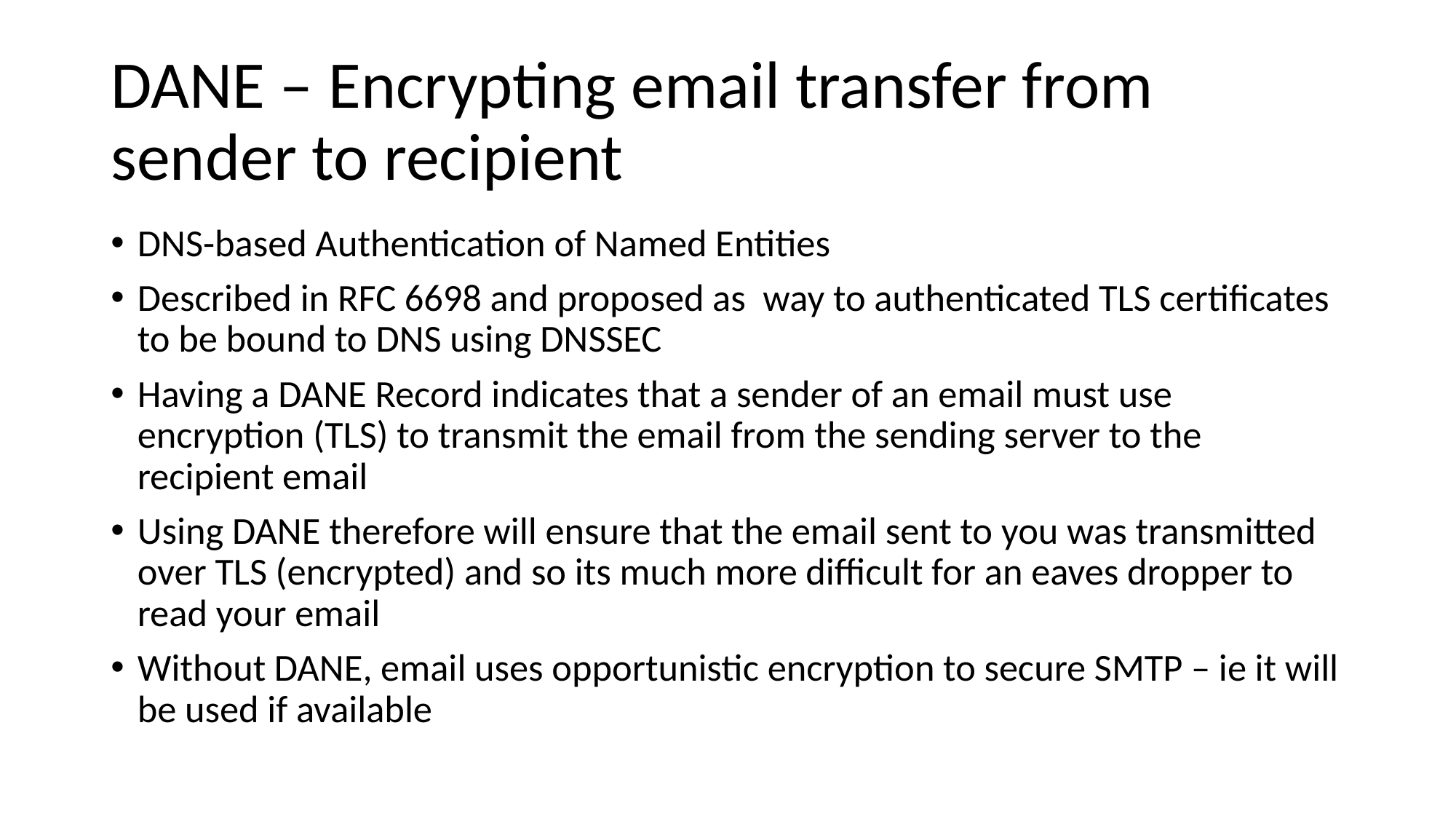

# DANE – Encrypting email transfer from sender to recipient
DNS-based Authentication of Named Entities
Described in RFC 6698 and proposed as  way to authenticated TLS certificates to be bound to DNS using DNSSEC
Having a DANE Record indicates that a sender of an email must use encryption (TLS) to transmit the email from the sending server to the recipient email
Using DANE therefore will ensure that the email sent to you was transmitted over TLS (encrypted) and so its much more difficult for an eaves dropper to read your email
Without DANE, email uses opportunistic encryption to secure SMTP – ie it will be used if available